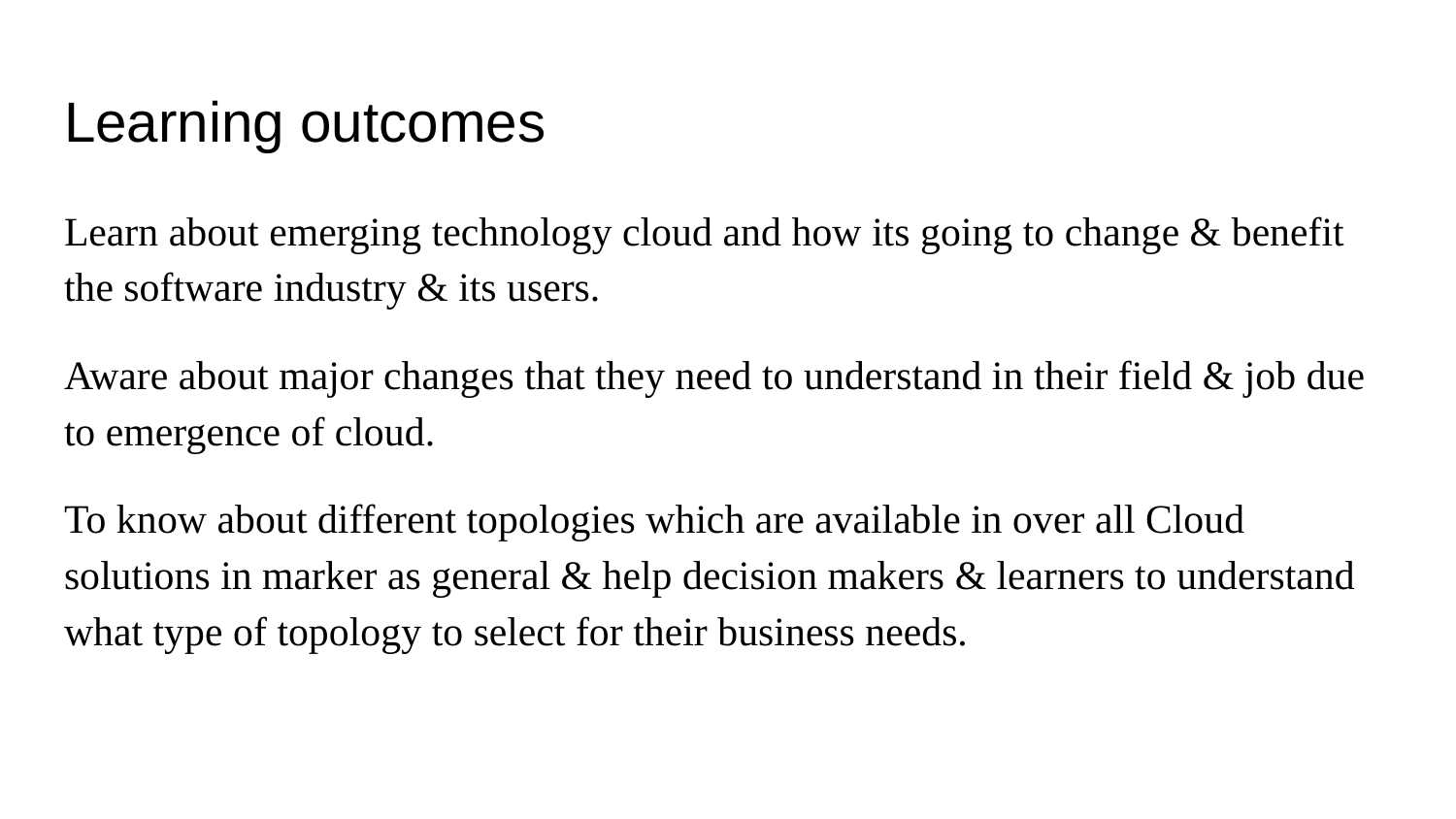

# Learning outcomes
Learn about emerging technology cloud and how its going to change & benefit the software industry & its users.
Aware about major changes that they need to understand in their field & job due to emergence of cloud.
To know about different topologies which are available in over all Cloud  solutions in marker as general & help decision makers & learners to understand what type of topology to select for their business needs.